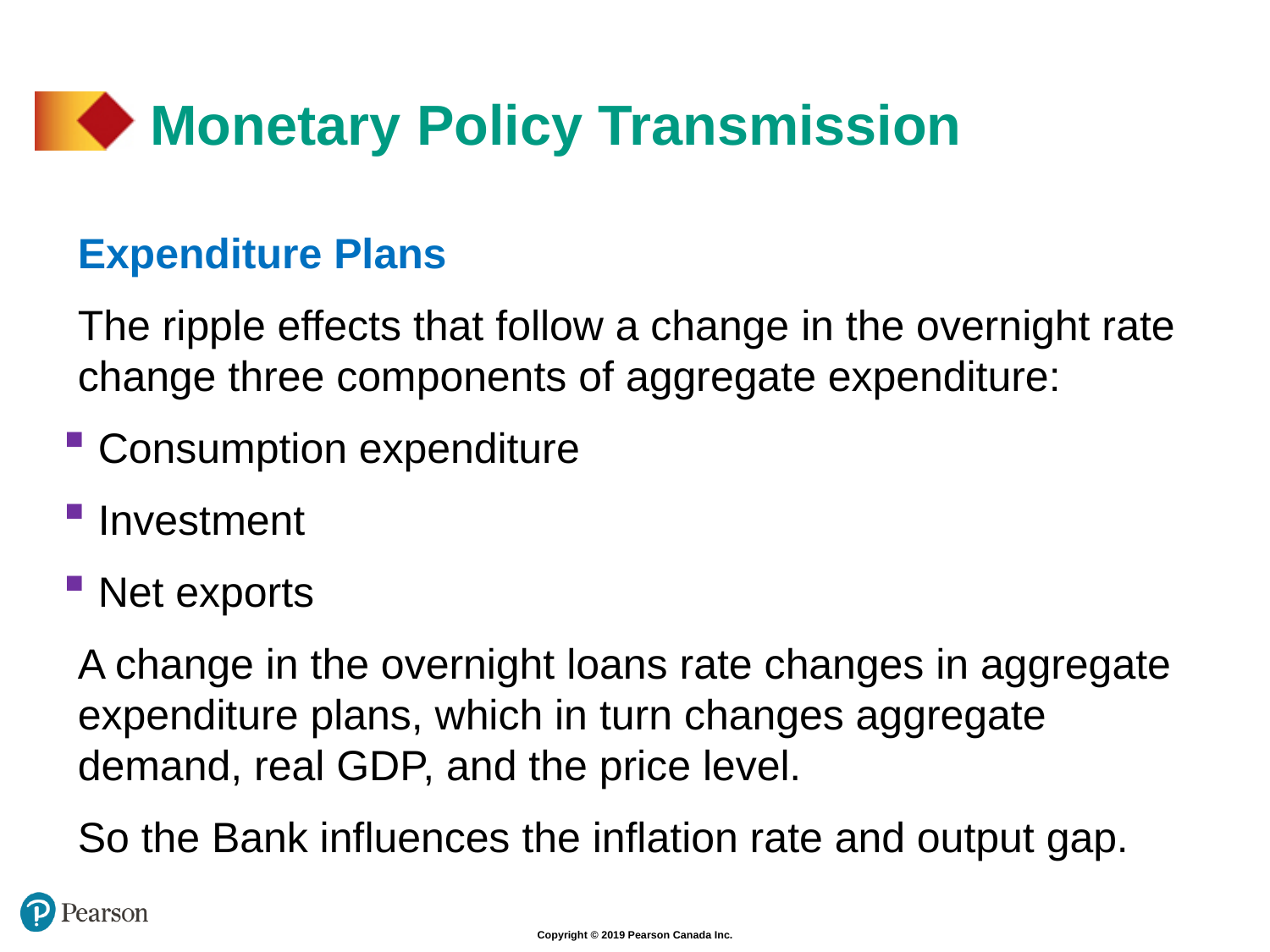

# Monetary Policy Transmission
Expenditure Plans
The ripple effects that follow a change in the overnight rate change three components of aggregate expenditure:
 Consumption expenditure
 Investment
 Net exports
A change in the overnight loans rate changes in aggregate expenditure plans, which in turn changes aggregate demand, real GDP, and the price level.
So the Bank influences the inflation rate and output gap.